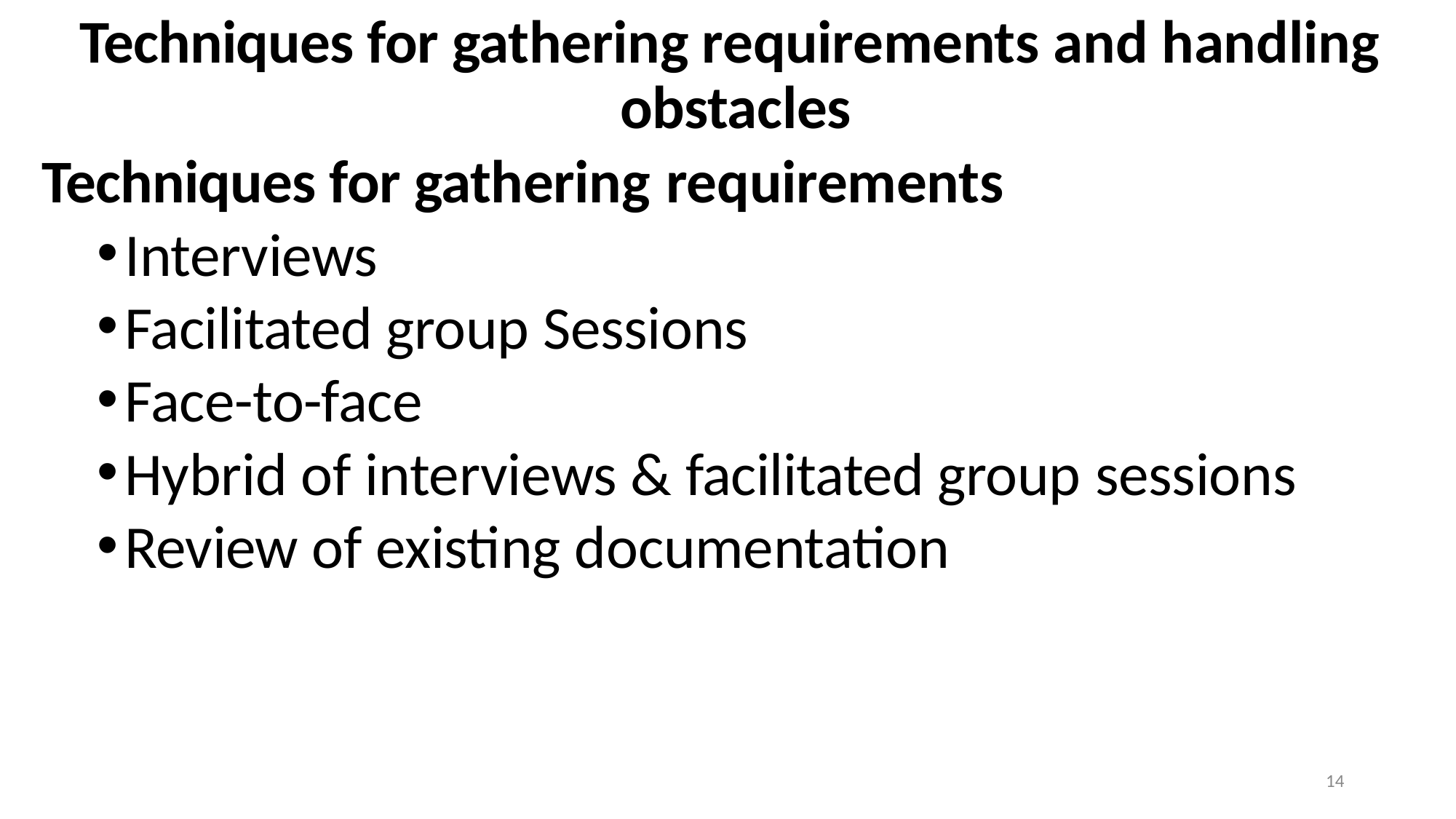

Techniques for gathering requirements and handling  obstacles
Techniques for gathering requirements
Interviews
Facilitated group Sessions
Face-to-face
Hybrid of interviews & facilitated group sessions
Review of existing documentation
14